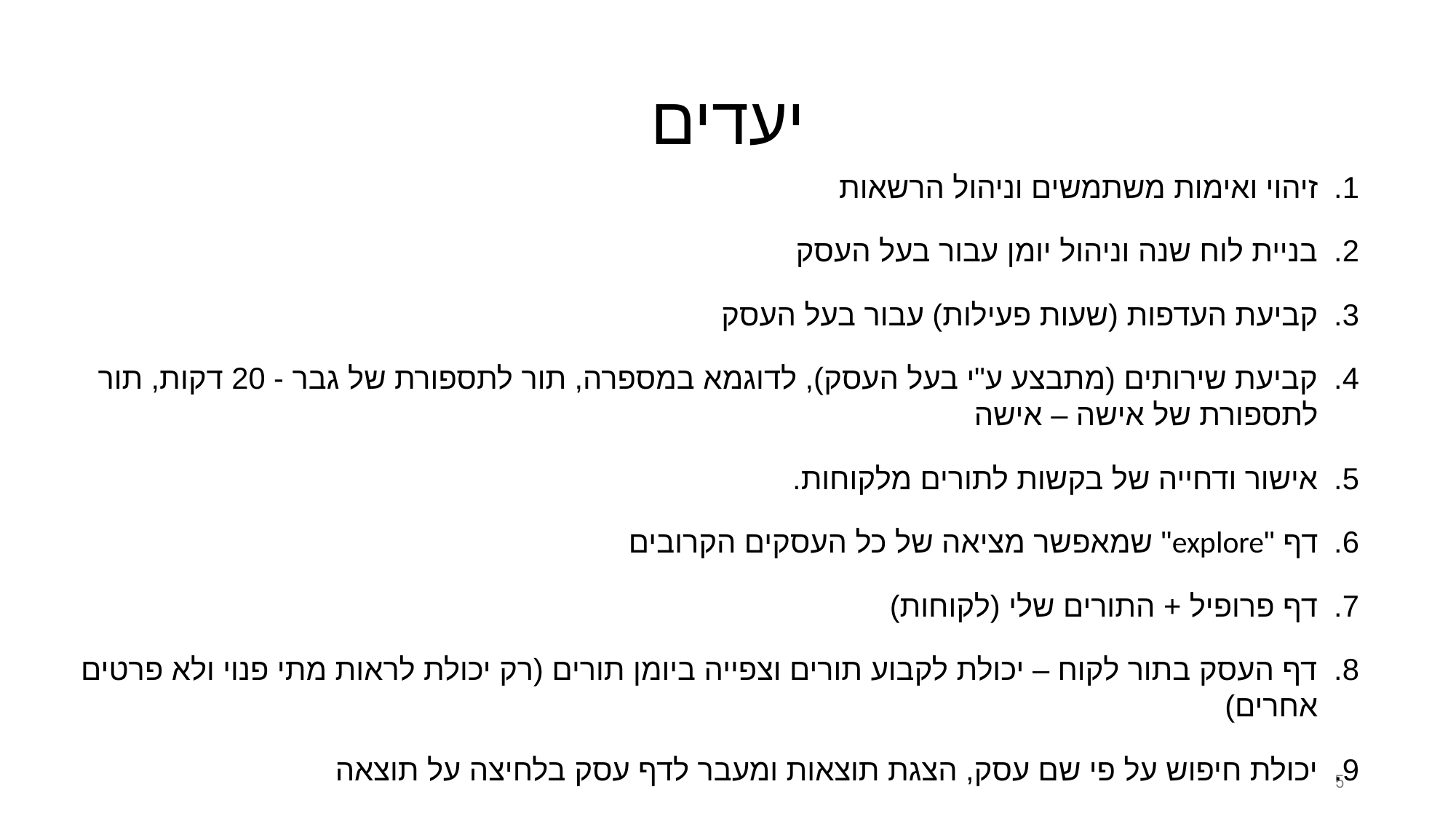

# יעדים
זיהוי ואימות משתמשים וניהול הרשאות
בניית לוח שנה וניהול יומן עבור בעל העסק
קביעת העדפות (שעות פעילות) עבור בעל העסק
קביעת שירותים (מתבצע ע"י בעל העסק), לדוגמא במספרה, תור לתספורת של גבר - 20 דקות, תור לתספורת של אישה – אישה
אישור ודחייה של בקשות לתורים מלקוחות.
דף "explore" שמאפשר מציאה של כל העסקים הקרובים
דף פרופיל + התורים שלי (לקוחות)
דף העסק בתור לקוח – יכולת לקבוע תורים וצפייה ביומן תורים (רק יכולת לראות מתי פנוי ולא פרטים אחרים)
יכולת חיפוש על פי שם עסק, הצגת תוצאות ומעבר לדף עסק בלחיצה על תוצאה

5